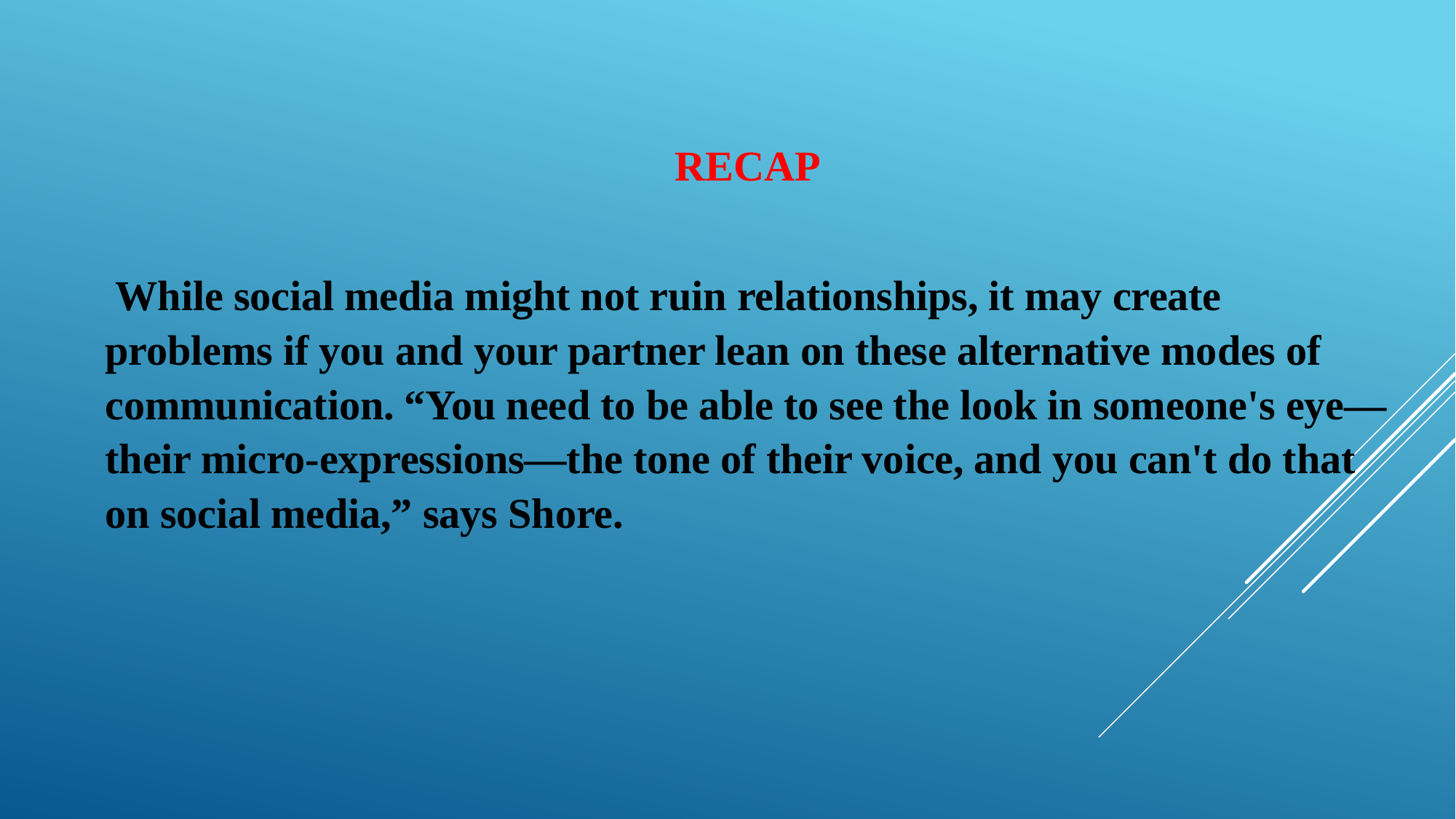

RECAP

 While social media might not ruin relationships, it may create problems if you and your partner lean on these alternative modes of communication. “You need to be able to see the look in someone's eye—their micro-expressions—the tone of their voice, and you can't do that on social media,” says Shore.